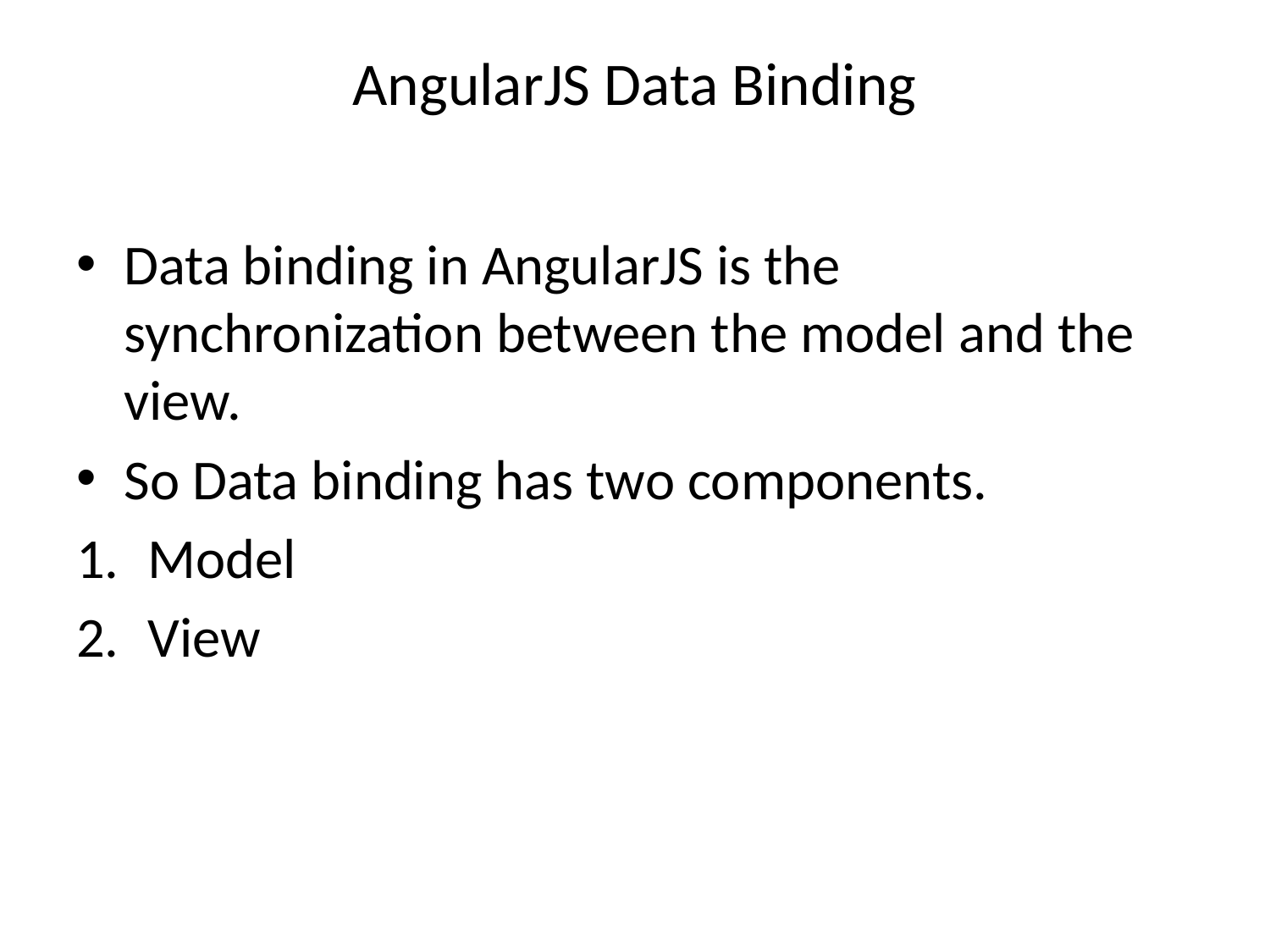

# AngularJS Data Binding
Data binding in AngularJS is the synchronization between the model and the view.
So Data binding has two components.
Model
View